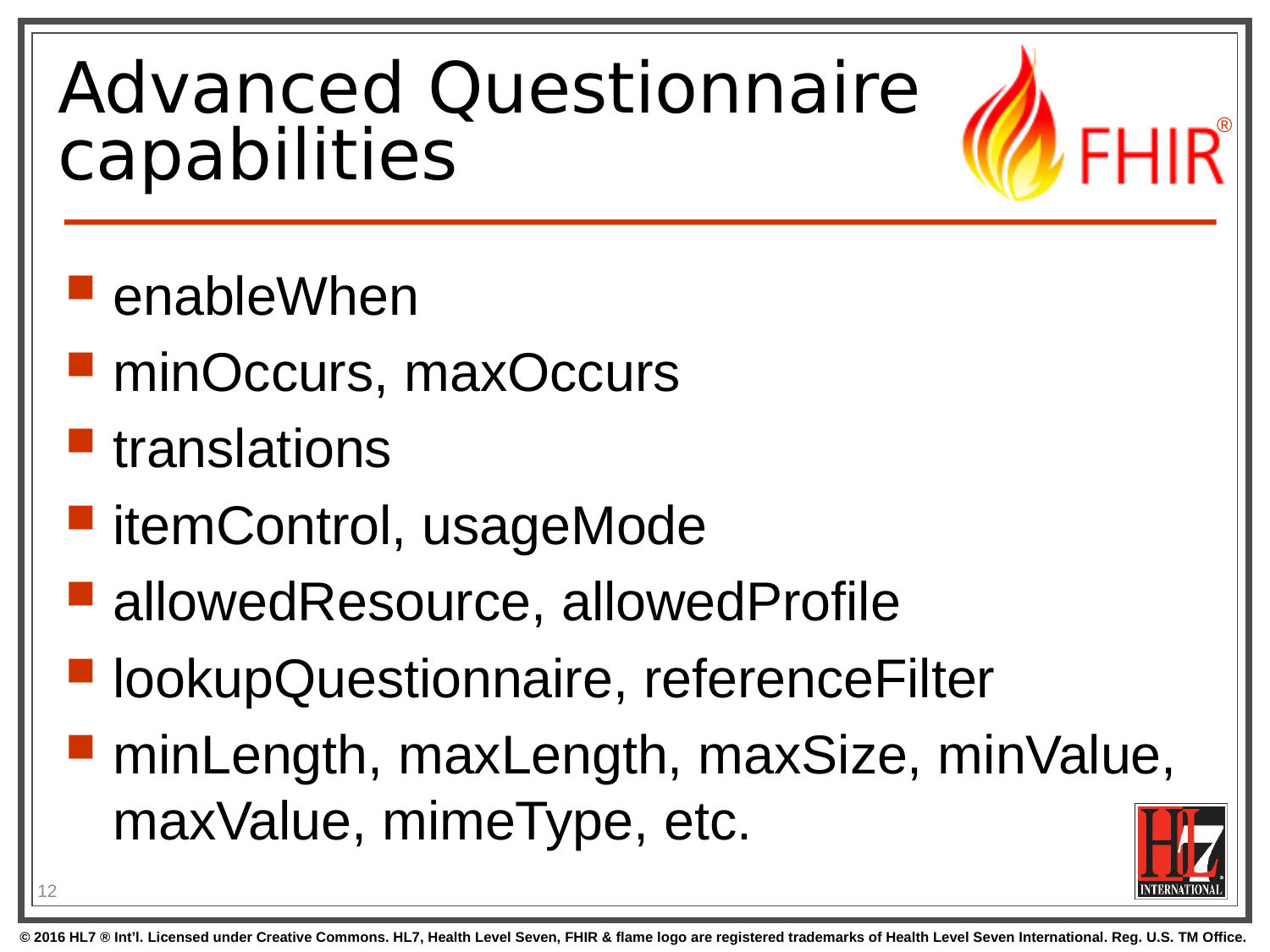

# Advanced Questionnaire capabilities
enableWhen
minOccurs, maxOccurs
translations
itemControl, usageMode
allowedResource, allowedProfile
lookupQuestionnaire, referenceFilter
minLength, maxLength, maxSize, minValue, maxValue, mimeType, etc.

12